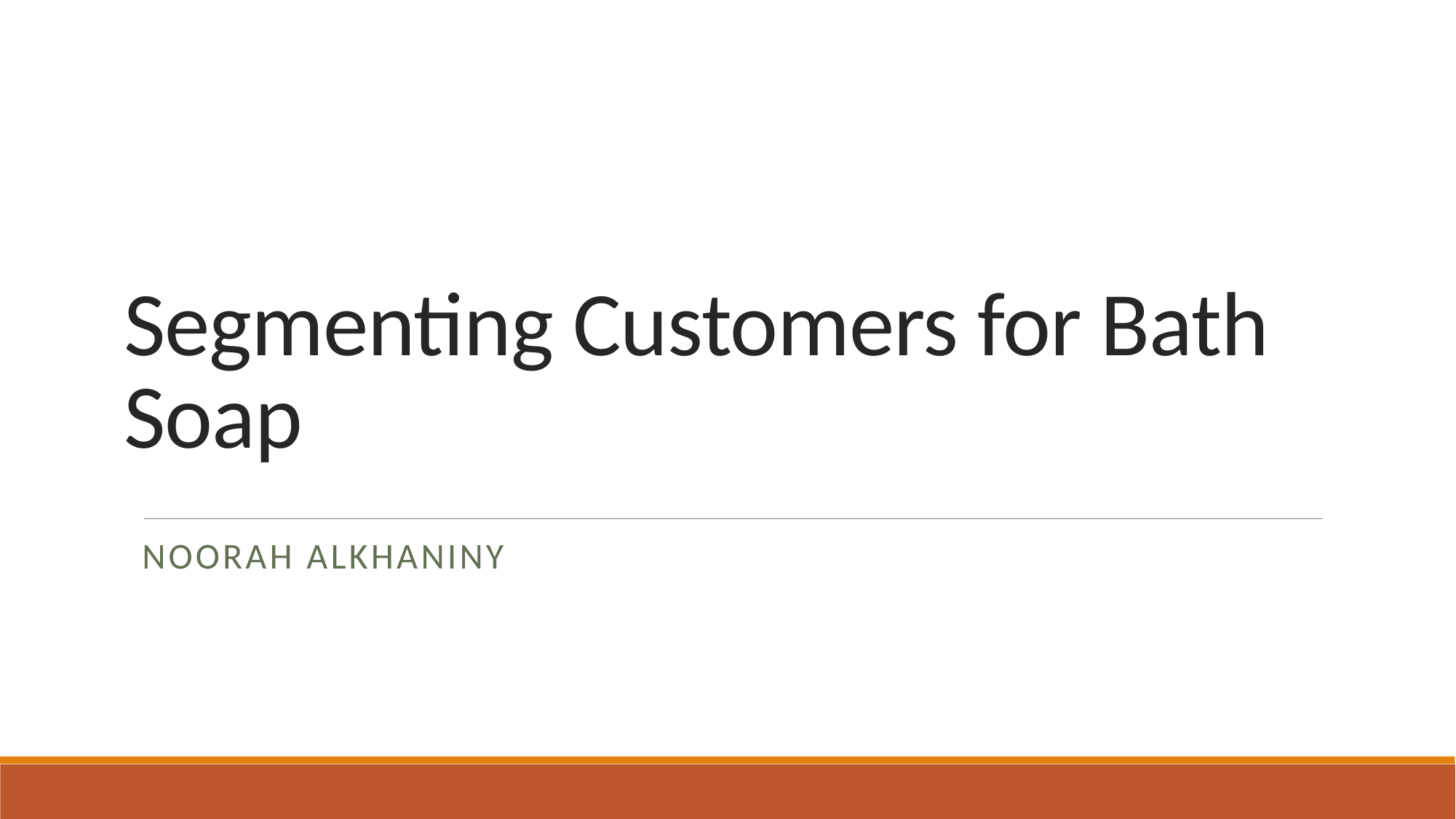

# Segmenting Customers for Bath Soap
Noorah Alkhaniny